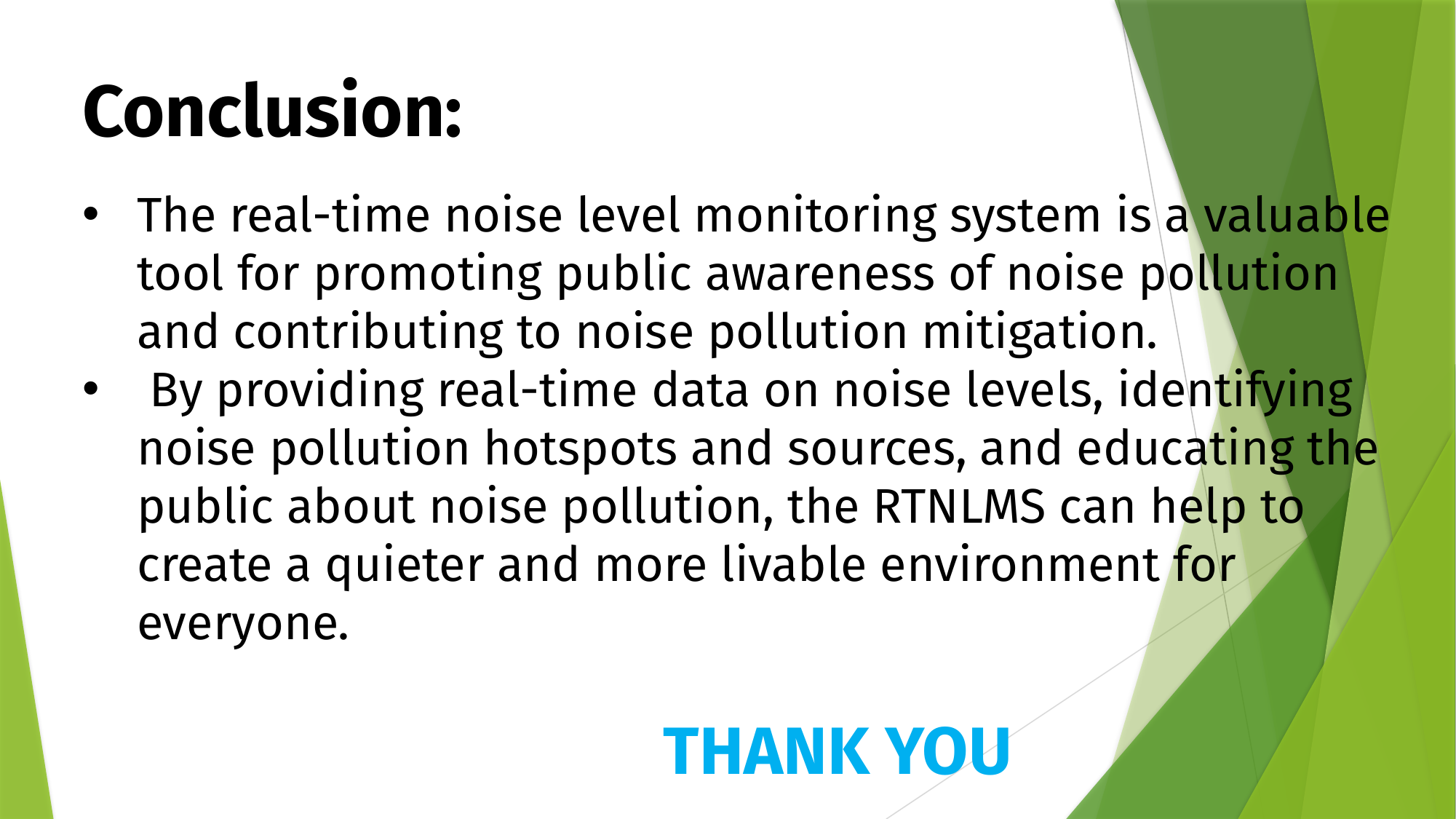

Conclusion:

The real-time noise level monitoring system is a valuable tool for promoting public awareness of noise pollution and contributing to noise pollution mitigation.
 By providing real-time data on noise levels, identifying noise pollution hotspots and sources, and educating the public about noise pollution, the RTNLMS can help to create a quieter and more livable environment for everyone.

                                             THANK YOU